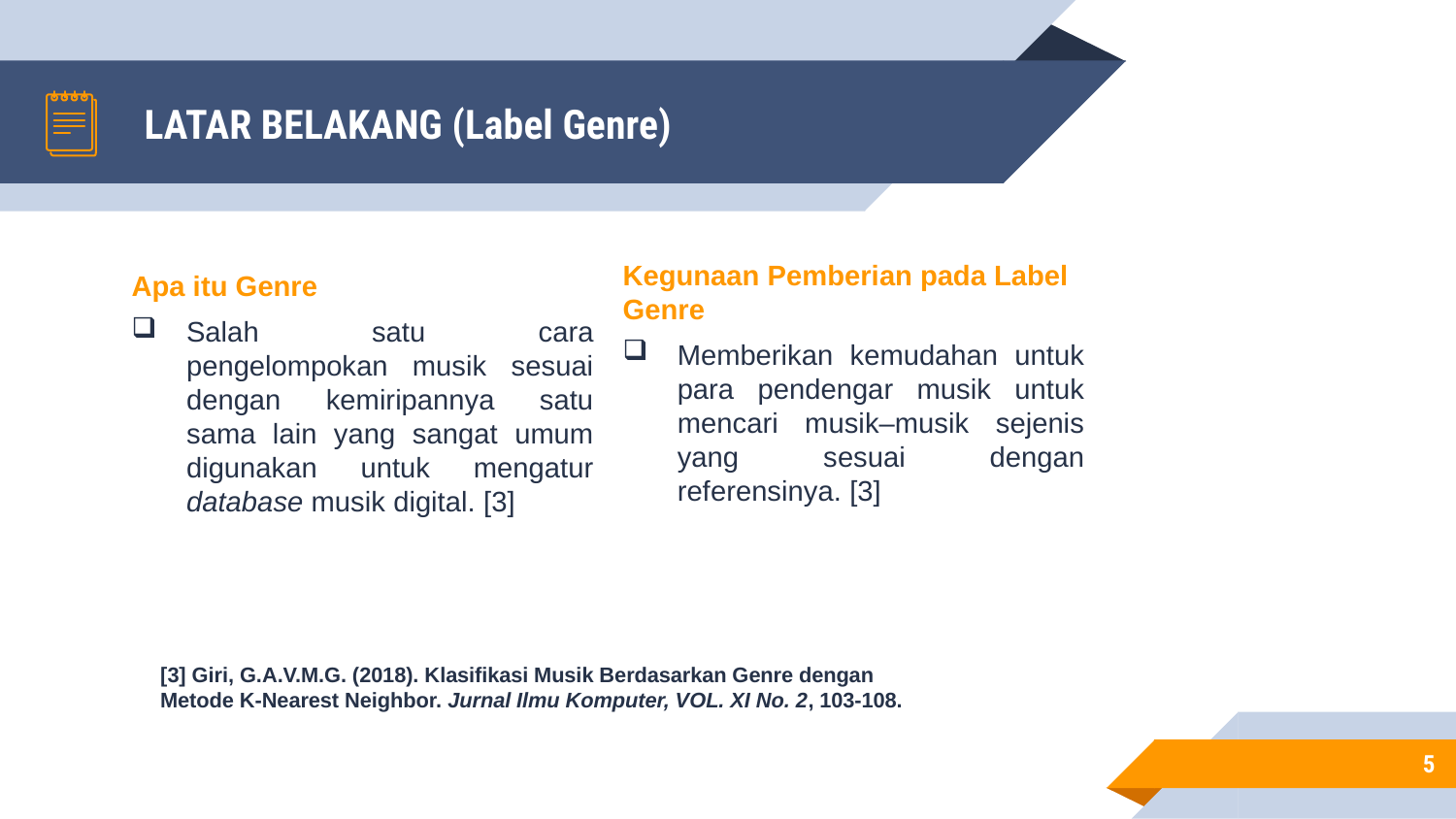

# LATAR BELAKANG (Label Genre)

Kegunaan Pemberian pada Label Genre
Memberikan kemudahan untuk para pendengar musik untuk mencari musik–musik sejenis yang sesuai dengan referensinya. [3]
Apa itu Genre
Salah satu cara pengelompokan musik sesuai dengan kemiripannya satu sama lain yang sangat umum digunakan untuk mengatur database musik digital. [3]
[3] Giri, G.A.V.M.G. (2018). Klasifikasi Musik Berdasarkan Genre dengan Metode K-Nearest Neighbor. Jurnal Ilmu Komputer, VOL. XI No. 2, 103-108.
5